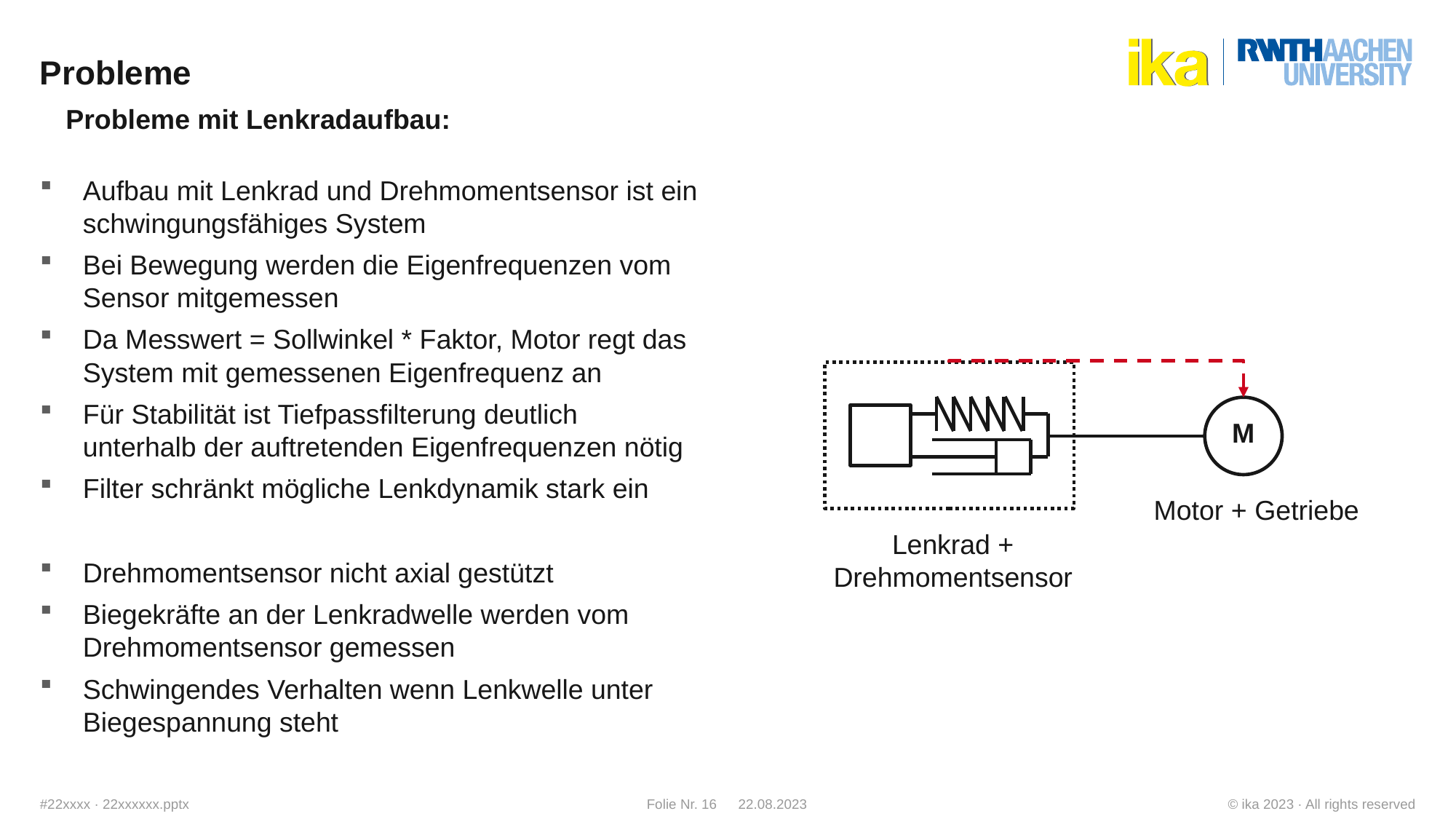

# Probleme
Probleme mit Lenkradaufbau:
Aufbau mit Lenkrad und Drehmomentsensor ist ein schwingungsfähiges System
Bei Bewegung werden die Eigenfrequenzen vom Sensor mitgemessen
Da Messwert = Sollwinkel * Faktor, Motor regt das System mit gemessenen Eigenfrequenz an
Für Stabilität ist Tiefpassfilterung deutlich unterhalb der auftretenden Eigenfrequenzen nötig
Filter schränkt mögliche Lenkdynamik stark ein

Drehmomentsensor nicht axial gestützt
Biegekräfte an der Lenkradwelle werden vom Drehmomentsensor gemessen
Schwingendes Verhalten wenn Lenkwelle unter Biegespannung steht

M
Motor + Getriebe
Lenkrad + Drehmomentsensor